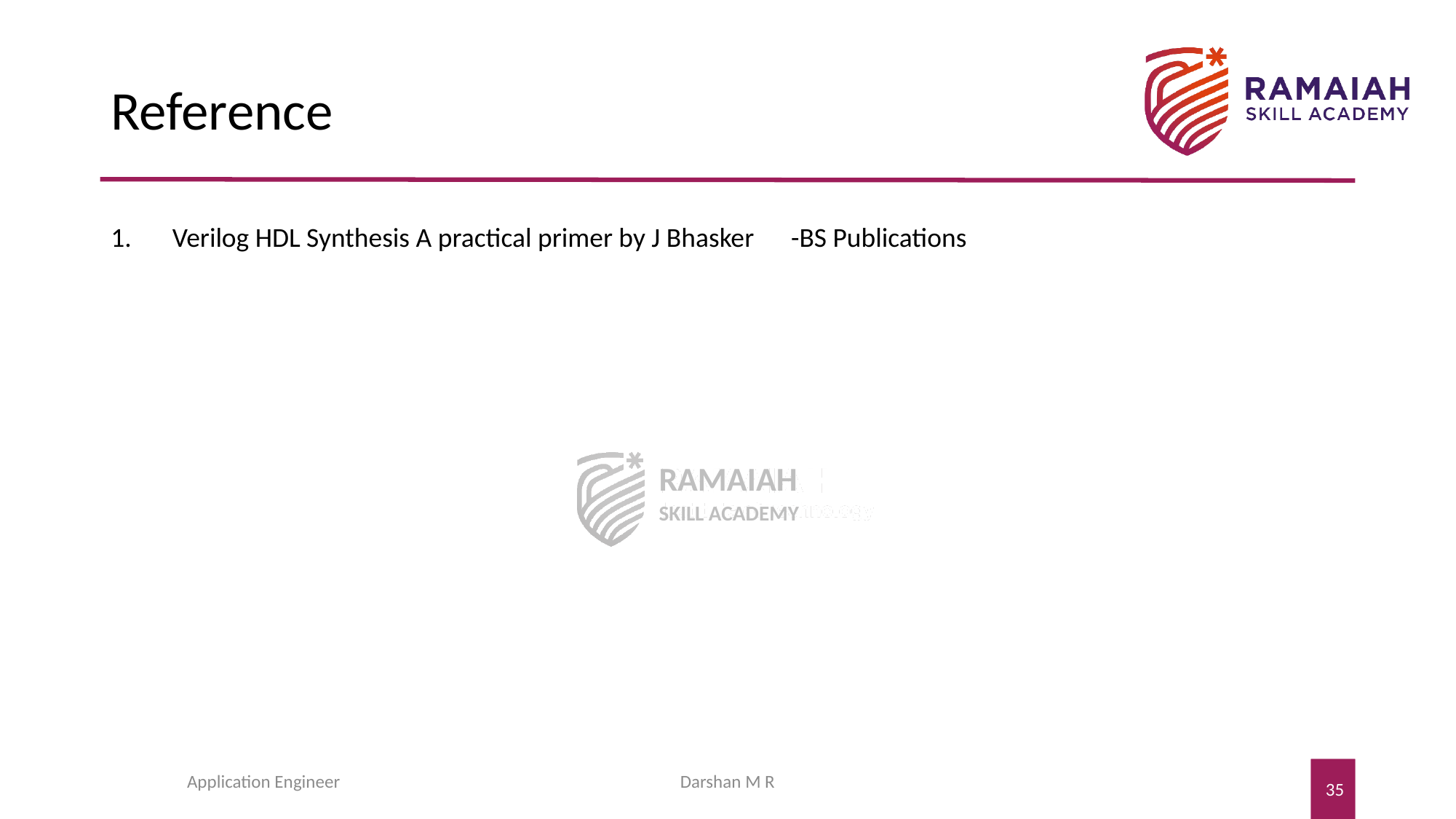

# Reference
Verilog HDL Synthesis A practical primer by J Bhasker      -BS Publications
Application Engineer
Darshan M R